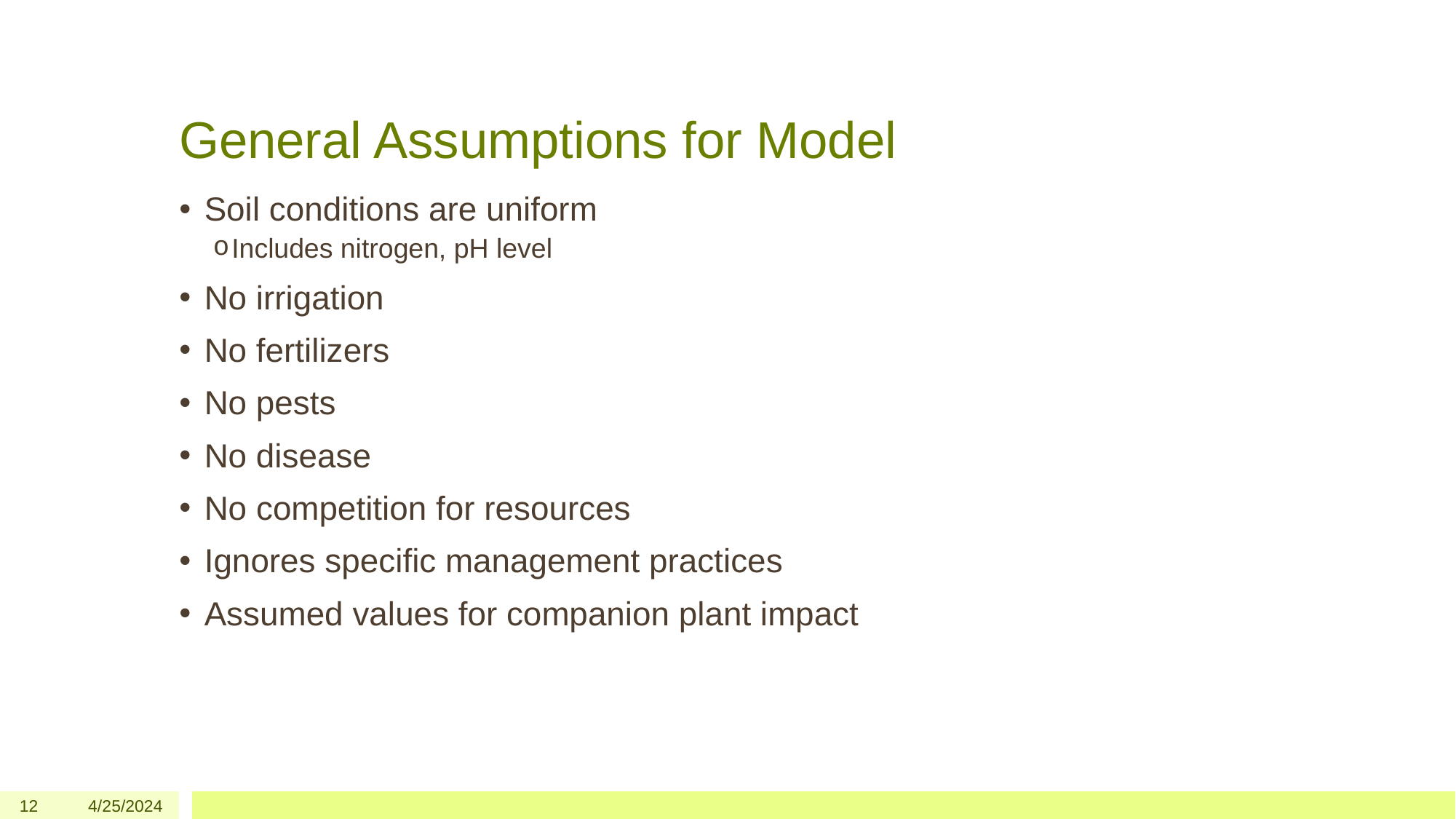

# General Assumptions for Model
Soil conditions are uniform
Includes nitrogen, pH level
No irrigation
No fertilizers
No pests
No disease
No competition for resources
Ignores specific management practices
Assumed values for companion plant impact
12
4/25/2024